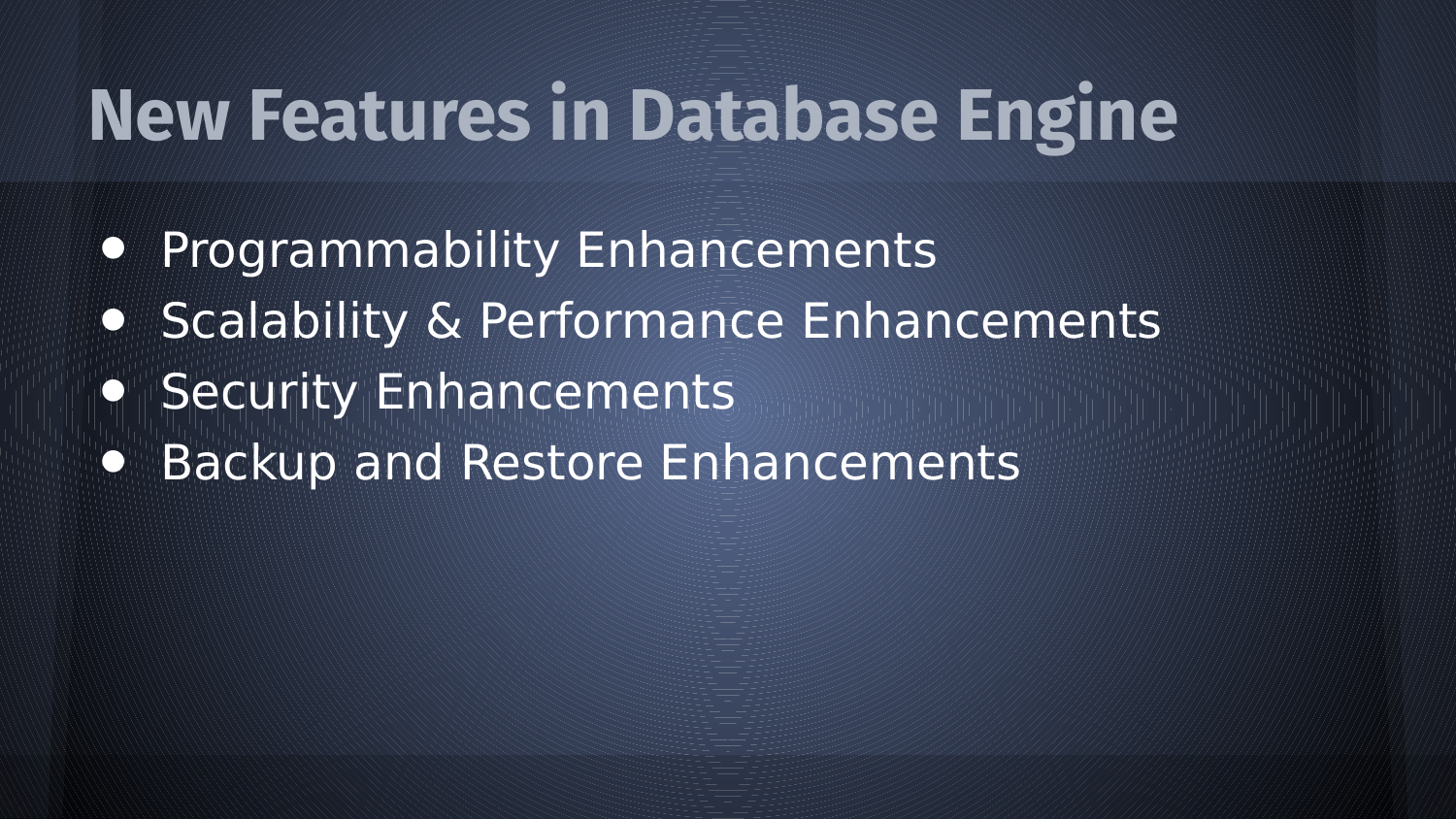

# New Features in Database Engine
Programmability Enhancements
Scalability & Performance Enhancements
Security Enhancements
Backup and Restore Enhancements